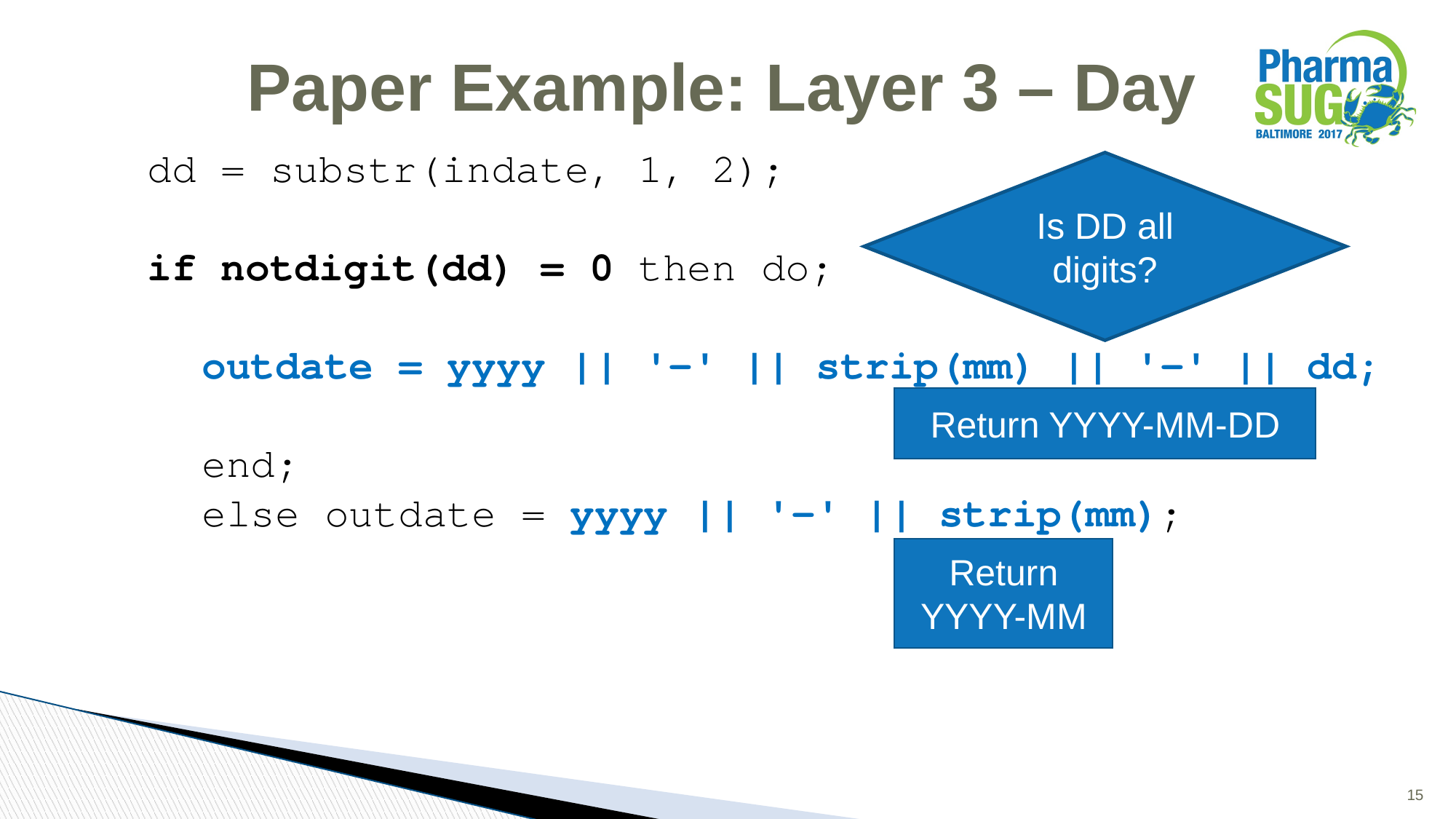

# Paper Example: Layer 3 – Day
dd = substr(indate, 1, 2);

if notdigit(dd) = 0 then do;

outdate = yyyy || '-' || strip(mm) || '-' || dd;

end;
else outdate = yyyy || '-' || strip(mm);
Is DD all digits?
Return YYYY-MM-DD
Return YYYY-MM
15